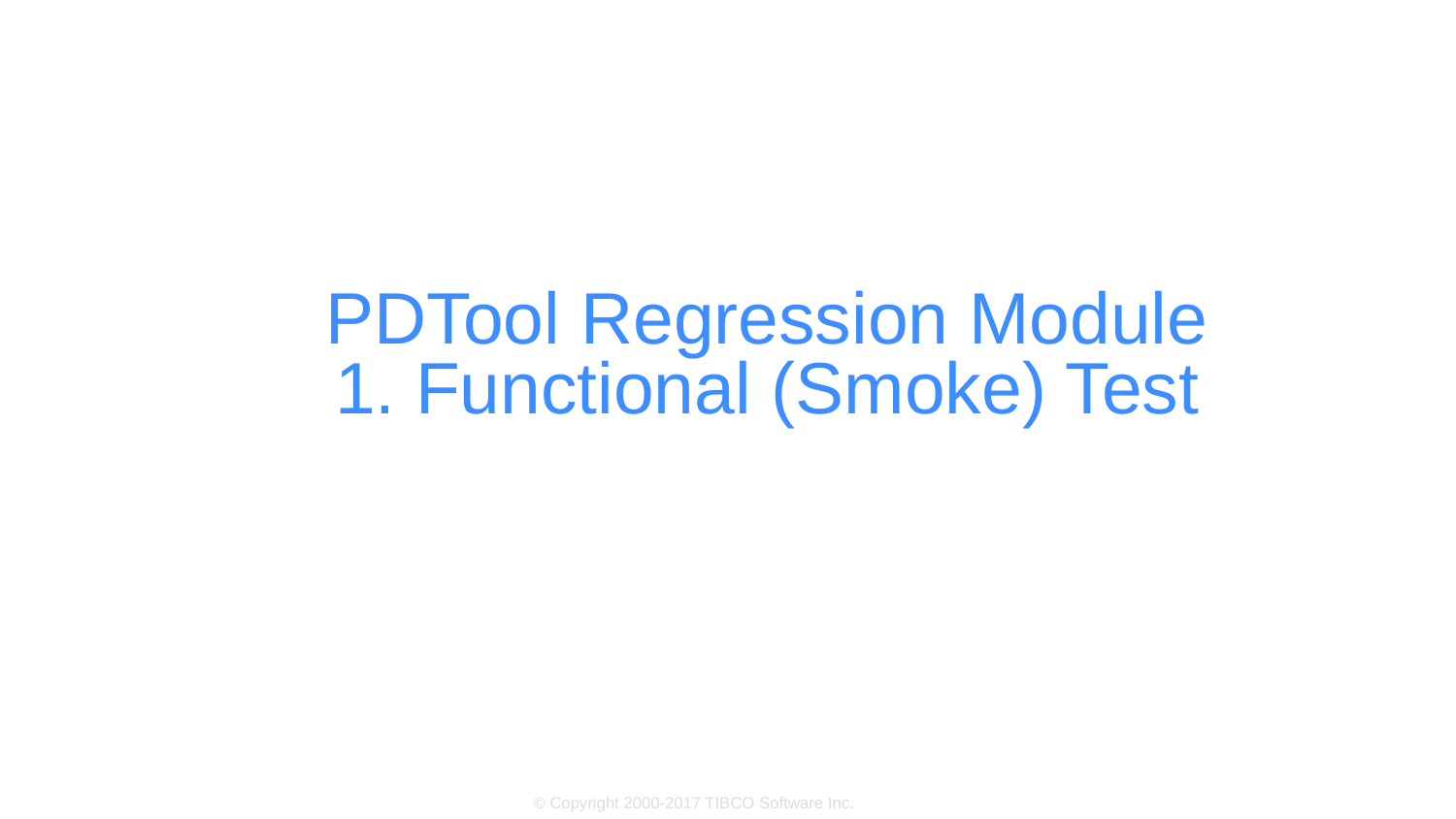

# PDTool Regression Module 1. Functional (Smoke) Test
© Copyright 2000-2017 TIBCO Software Inc.